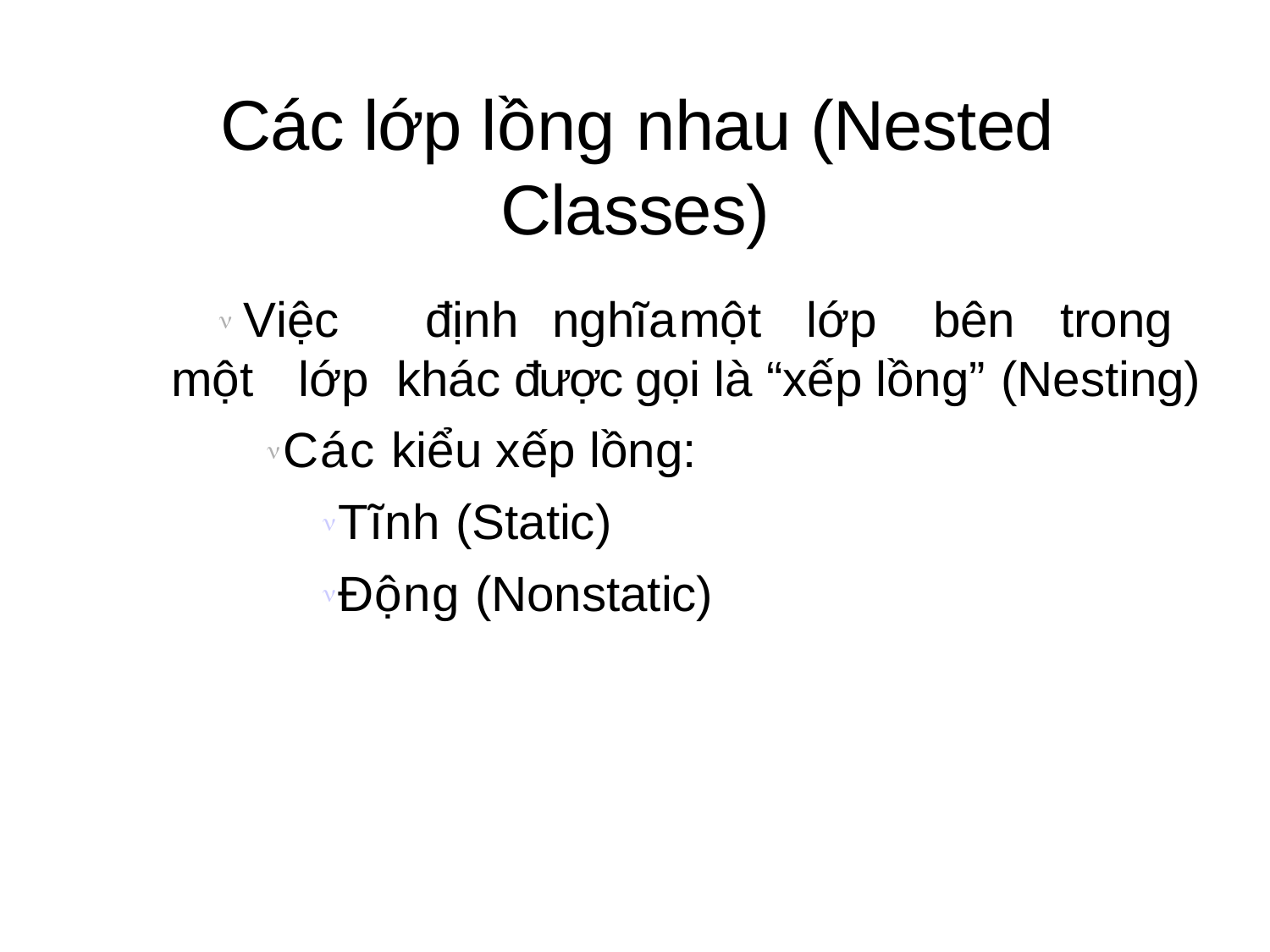

# Các lớp lồng nhau (Nested  Classes)
νViệc	định	nghĩa	một	lớp	bên	trong	một	lớp  khác được gọi là “xếp lồng” (Nesting)
νCác kiểu xếp lồng:
νTĩnh (Static)
νĐộng (Non­static)